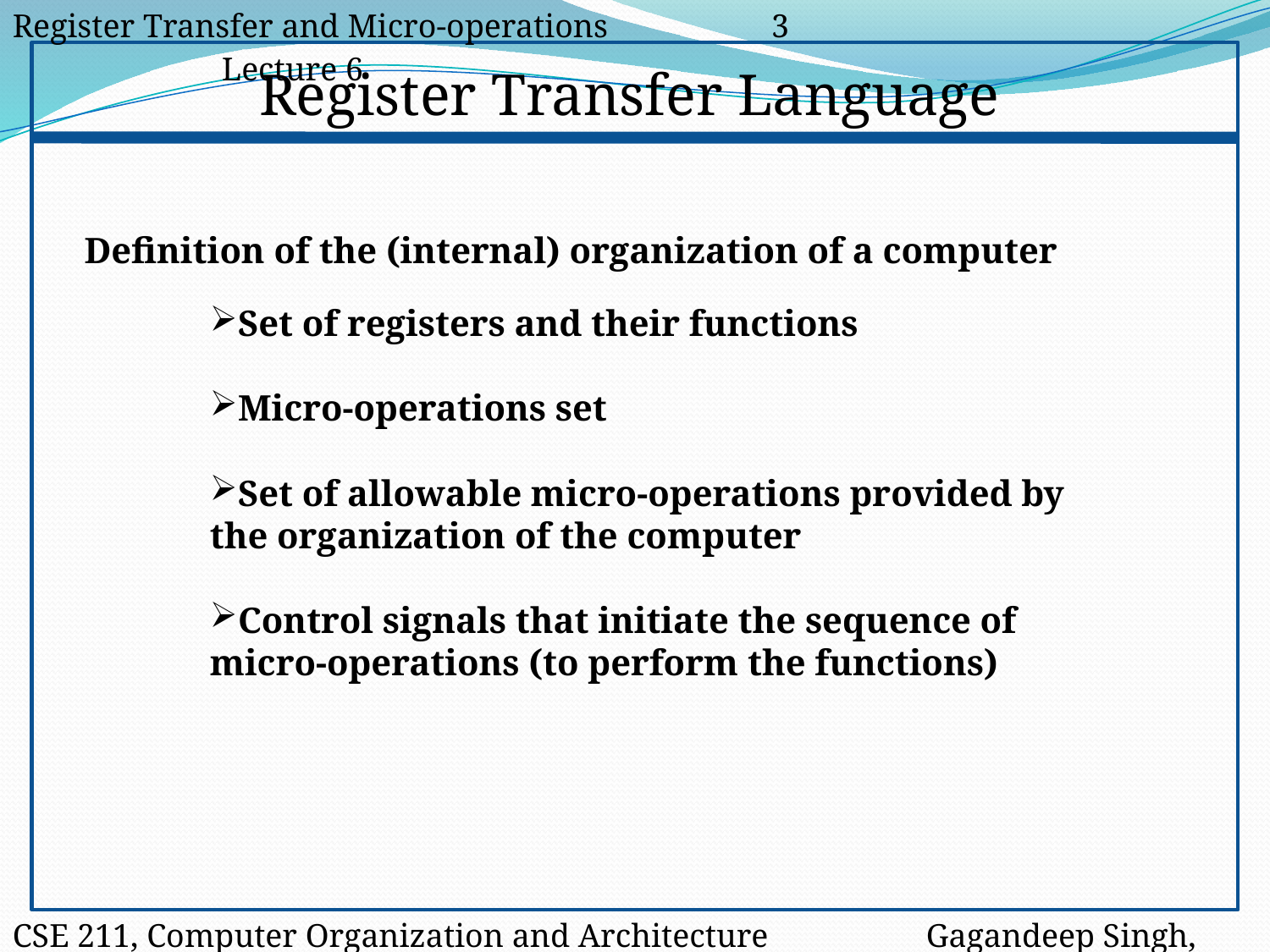

Register Transfer and Micro-operations	               3				          Lecture 6

Register Transfer Language
Definition of the (internal) organization of a computer
Set of registers and their functions

Micro-operations set

Set of allowable micro-operations provided by the organization of the computer

Control signals that initiate the sequence of micro-operations (to perform the functions)

CSE 211, Computer Organization and Architecture		   Gagandeep Singh, CSE/IT